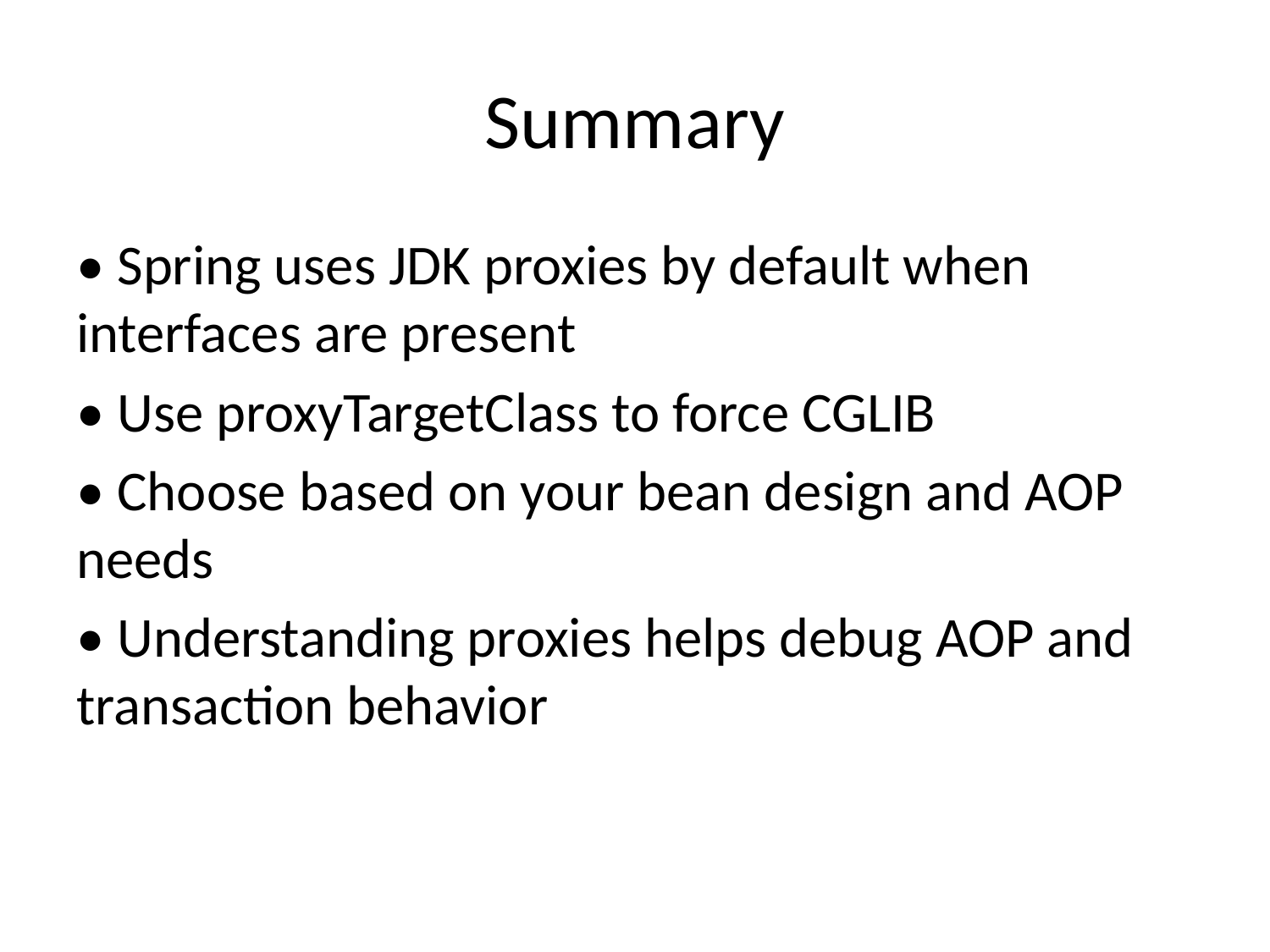

# Summary
• Spring uses JDK proxies by default when interfaces are present
• Use proxyTargetClass to force CGLIB
• Choose based on your bean design and AOP needs
• Understanding proxies helps debug AOP and transaction behavior